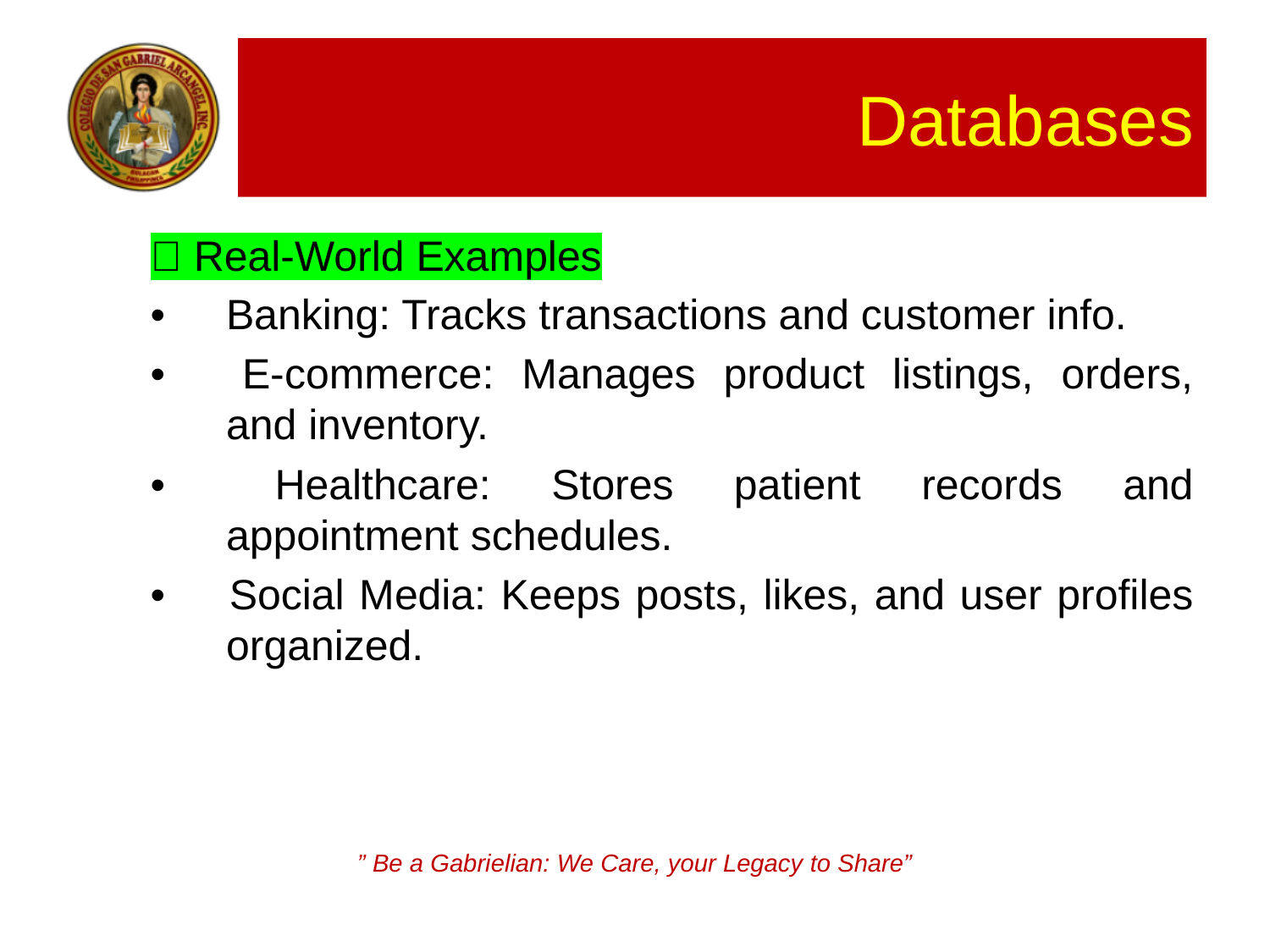

# Databases
🧩 Real-World Examples
• 	Banking: Tracks transactions and customer info.
• 	E-commerce: Manages product listings, orders, and inventory.
• 	Healthcare: Stores patient records and appointment schedules.
• 	Social Media: Keeps posts, likes, and user profiles organized.